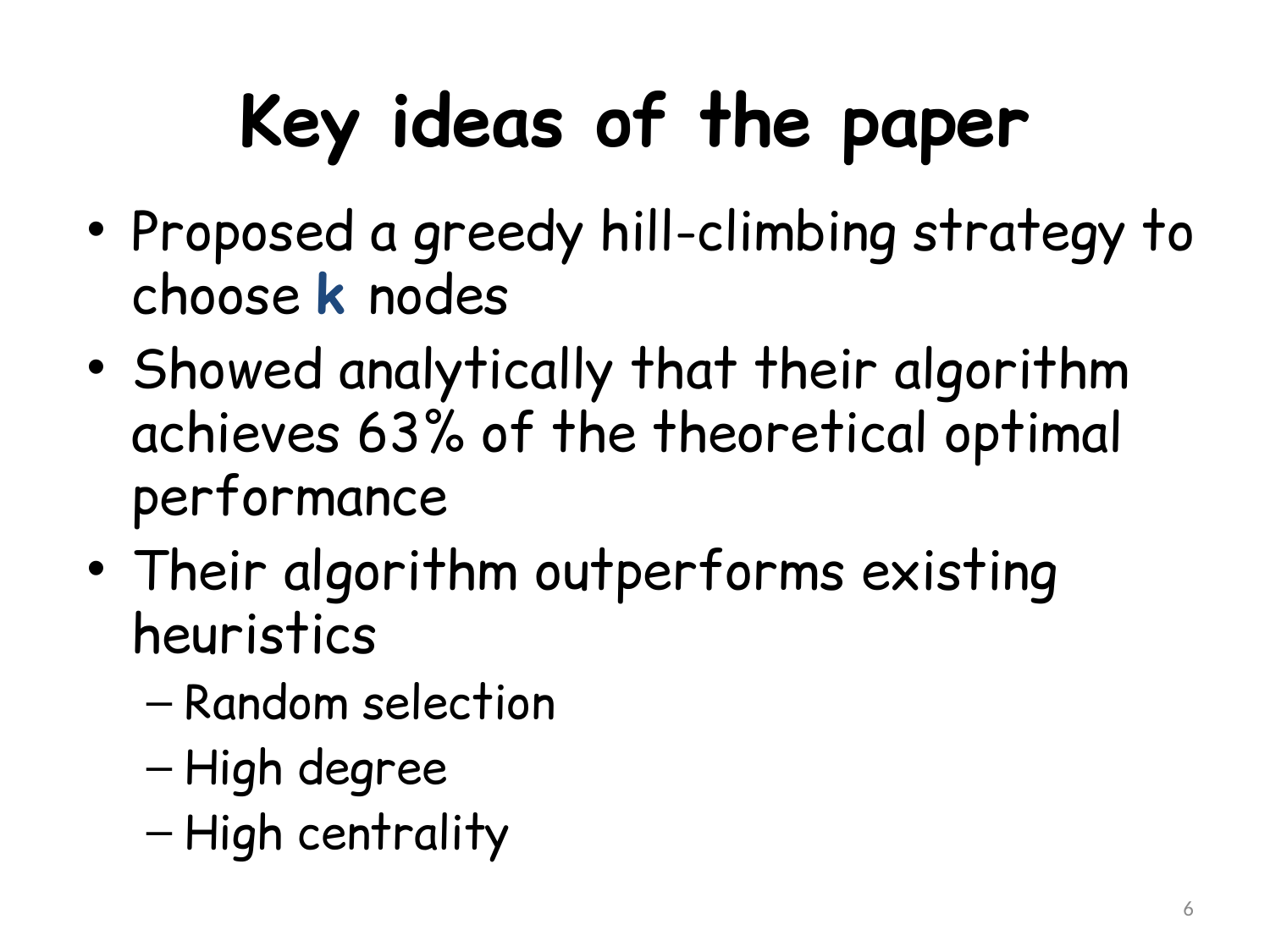

# Key ideas of the paper
Proposed a greedy hill-climbing strategy to choose k nodes
Showed analytically that their algorithm achieves 63% of the theoretical optimal performance
Their algorithm outperforms existing heuristics
Random selection
High degree
High centrality

6